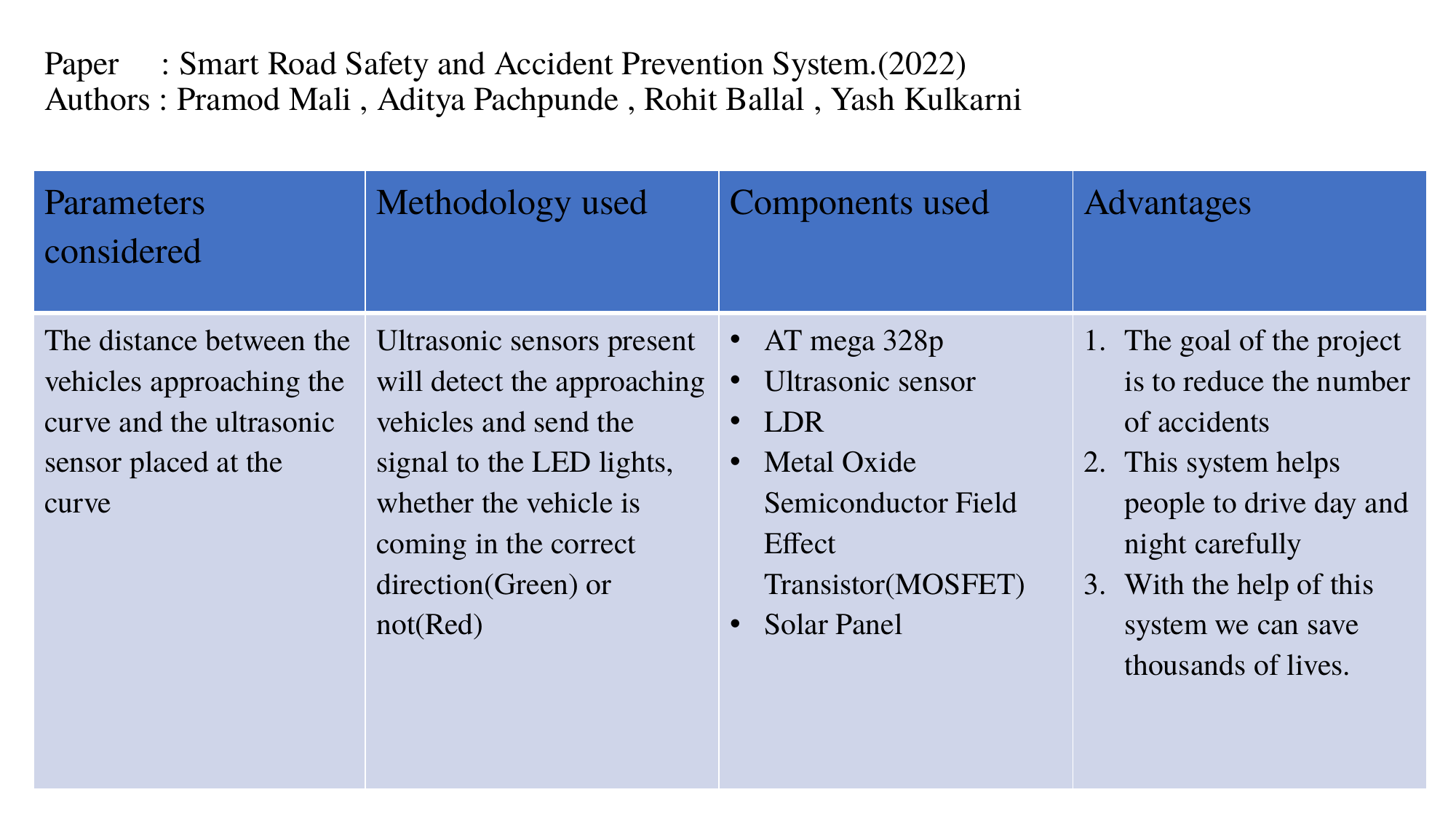

# Paper     : Smart Road Safety and Accident Prevention System.(2022) Authors : Pramod Mali , Aditya Pachpunde , Rohit Ballal , Yash Kulkarni
| Parameters considered | Methodology used | Components used | Advantages |
| --- | --- | --- | --- |
| The distance between the vehicles approaching the curve and the ultrasonic sensor placed at the curve | Ultrasonic sensors present will detect the approaching vehicles and send the signal to the LED lights, whether the vehicle is coming in the correct direction(Green) or not(Red) | AT mega 328p Ultrasonic sensor LDR Metal Oxide Semiconductor Field Effect Transistor(MOSFET) Solar Panel | The goal of the project is to reduce the number of accidents This system helps people to drive day and night carefully With the help of this system we can save thousands of lives. |